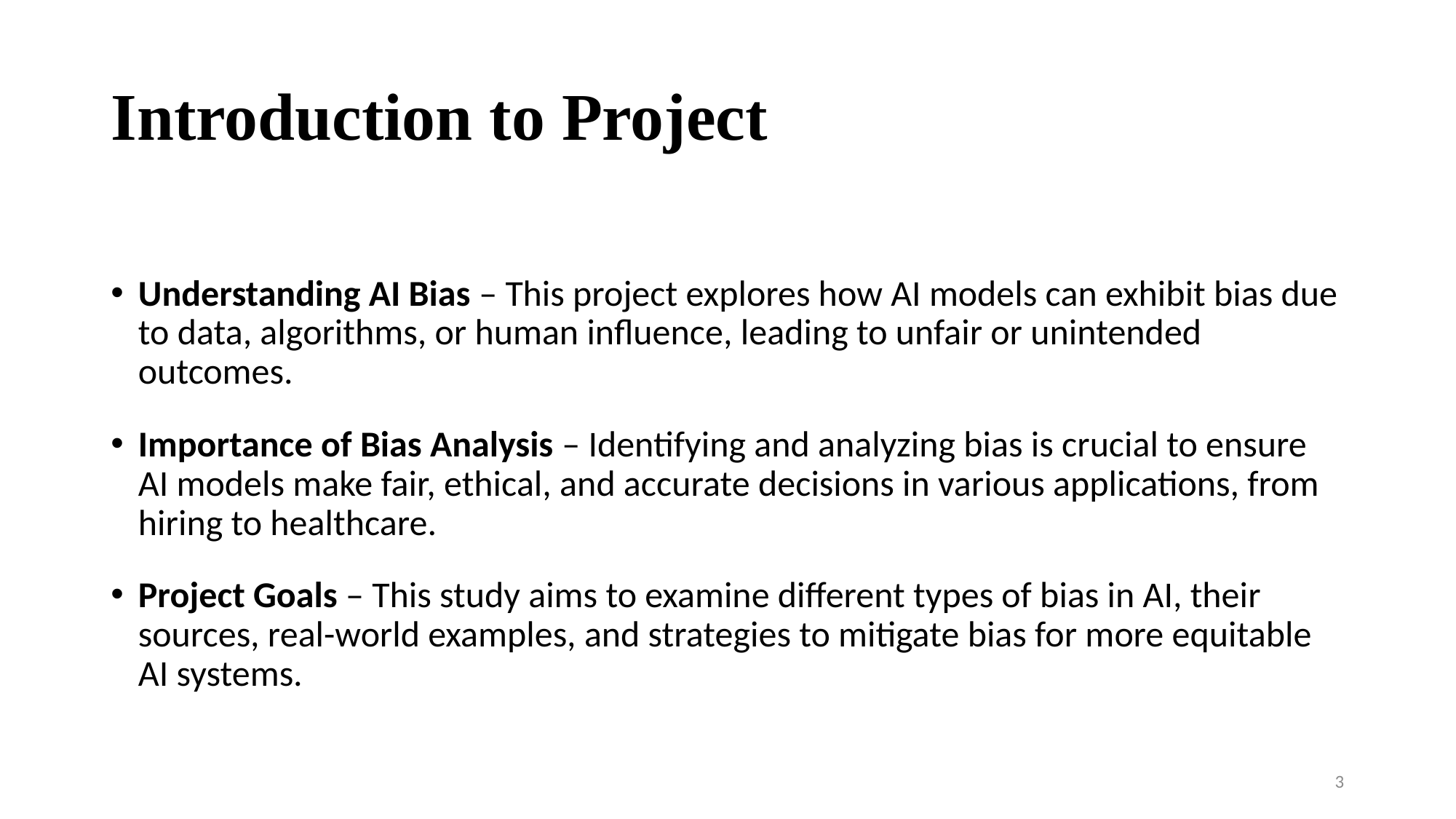

# Introduction to Project
Understanding AI Bias – This project explores how AI models can exhibit bias due to data, algorithms, or human influence, leading to unfair or unintended outcomes.
Importance of Bias Analysis – Identifying and analyzing bias is crucial to ensure AI models make fair, ethical, and accurate decisions in various applications, from hiring to healthcare.
Project Goals – This study aims to examine different types of bias in AI, their sources, real-world examples, and strategies to mitigate bias for more equitable AI systems.
3